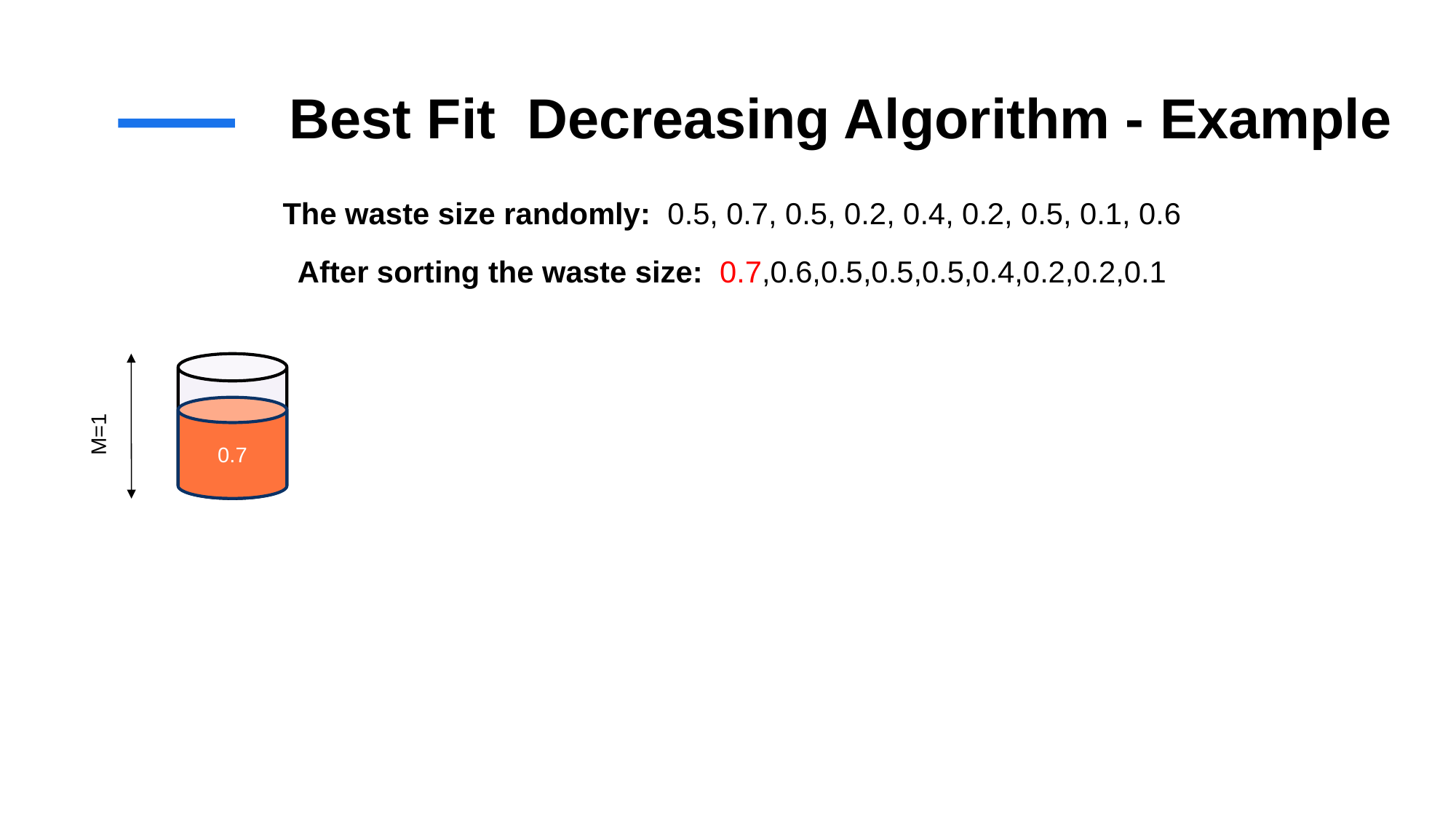

# Best Fit  Decreasing Algorithm - Example

The waste size randomly:  0.5, 0.7, 0.5, 0.2, 0.4, 0.2, 0.5, 0.1, 0.6
After sorting the waste size:  0.7,0.6,0.5,0.5,0.5,0.4,0.2,0.2,0.1

M=1
0.7